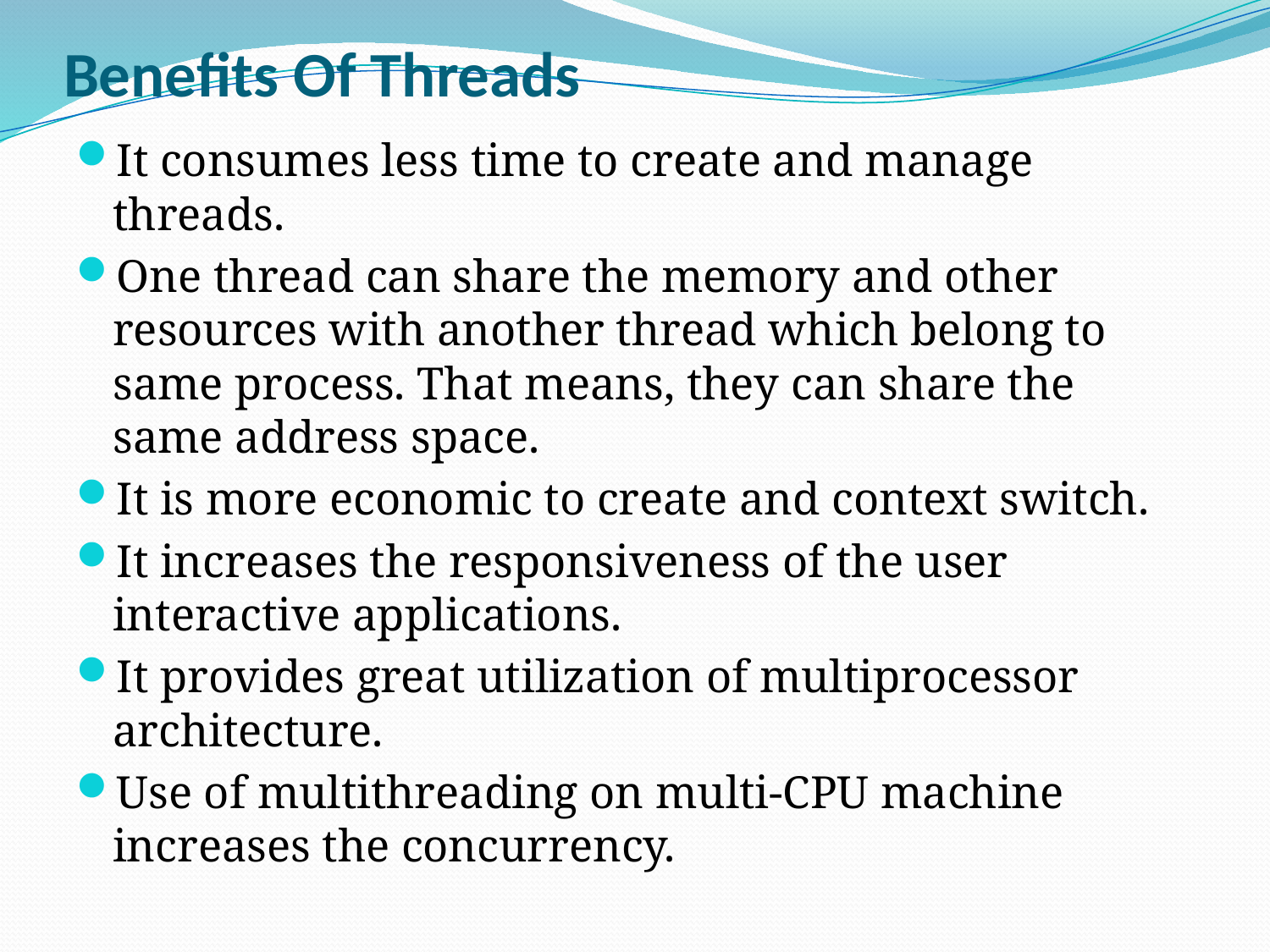

# Benefits Of Threads
It consumes less time to create and manage threads.
One thread can share the memory and other resources with another thread which belong to same process. That means, they can share the same address space.
It is more economic to create and context switch.
It increases the responsiveness of the user interactive applications.
It provides great utilization of multiprocessor architecture.
Use of multithreading on multi-CPU machine increases the concurrency.